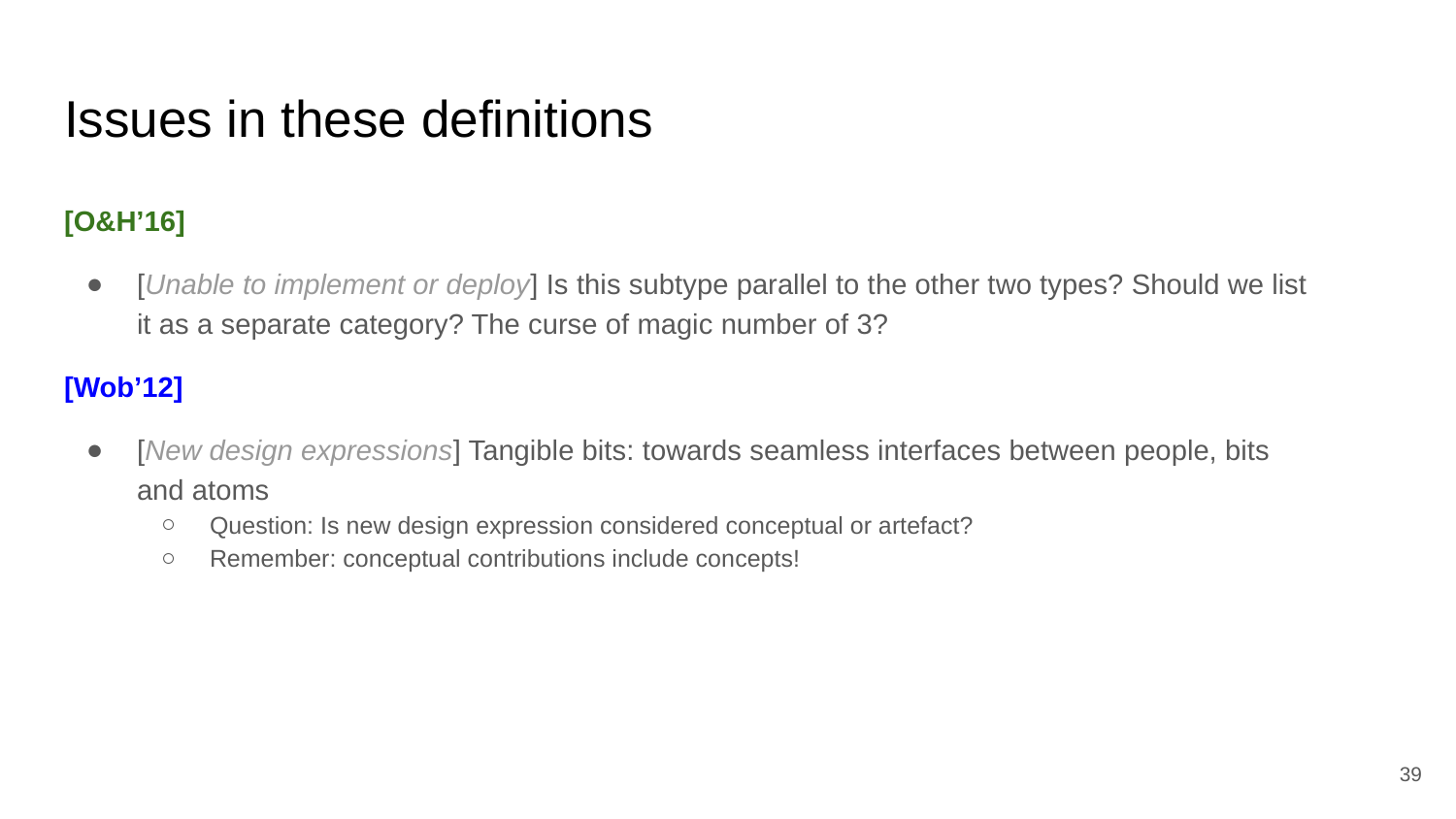

# Issues in these definitions
[O&H’16]
[Unable to implement or deploy] Is this subtype parallel to the other two types? Should we list it as a separate category? The curse of magic number of 3?
[Wob’12]
[New design expressions] Tangible bits: towards seamless interfaces between people, bits and atoms
Question: Is new design expression considered conceptual or artefact?
Remember: conceptual contributions include concepts!
39